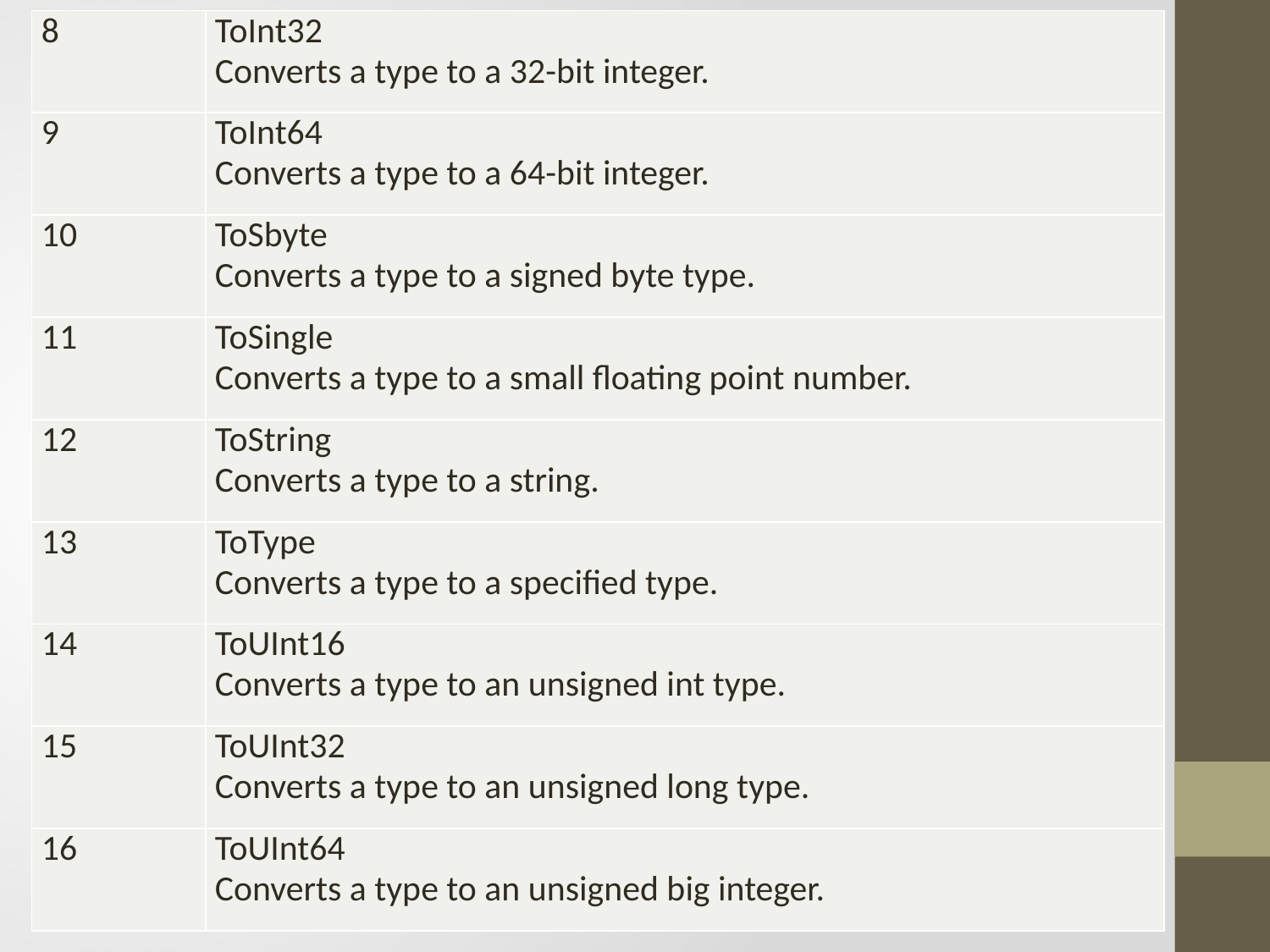

| 8 | ToInt32 Converts a type to a 32-bit integer. |
| --- | --- |
| 9 | ToInt64 Converts a type to a 64-bit integer. |
| 10 | ToSbyte Converts a type to a signed byte type. |
| 11 | ToSingle Converts a type to a small floating point number. |
| 12 | ToString Converts a type to a string. |
| 13 | ToType Converts a type to a specified type. |
| 14 | ToUInt16 Converts a type to an unsigned int type. |
| 15 | ToUInt32 Converts a type to an unsigned long type. |
| 16 | ToUInt64 Converts a type to an unsigned big integer. |